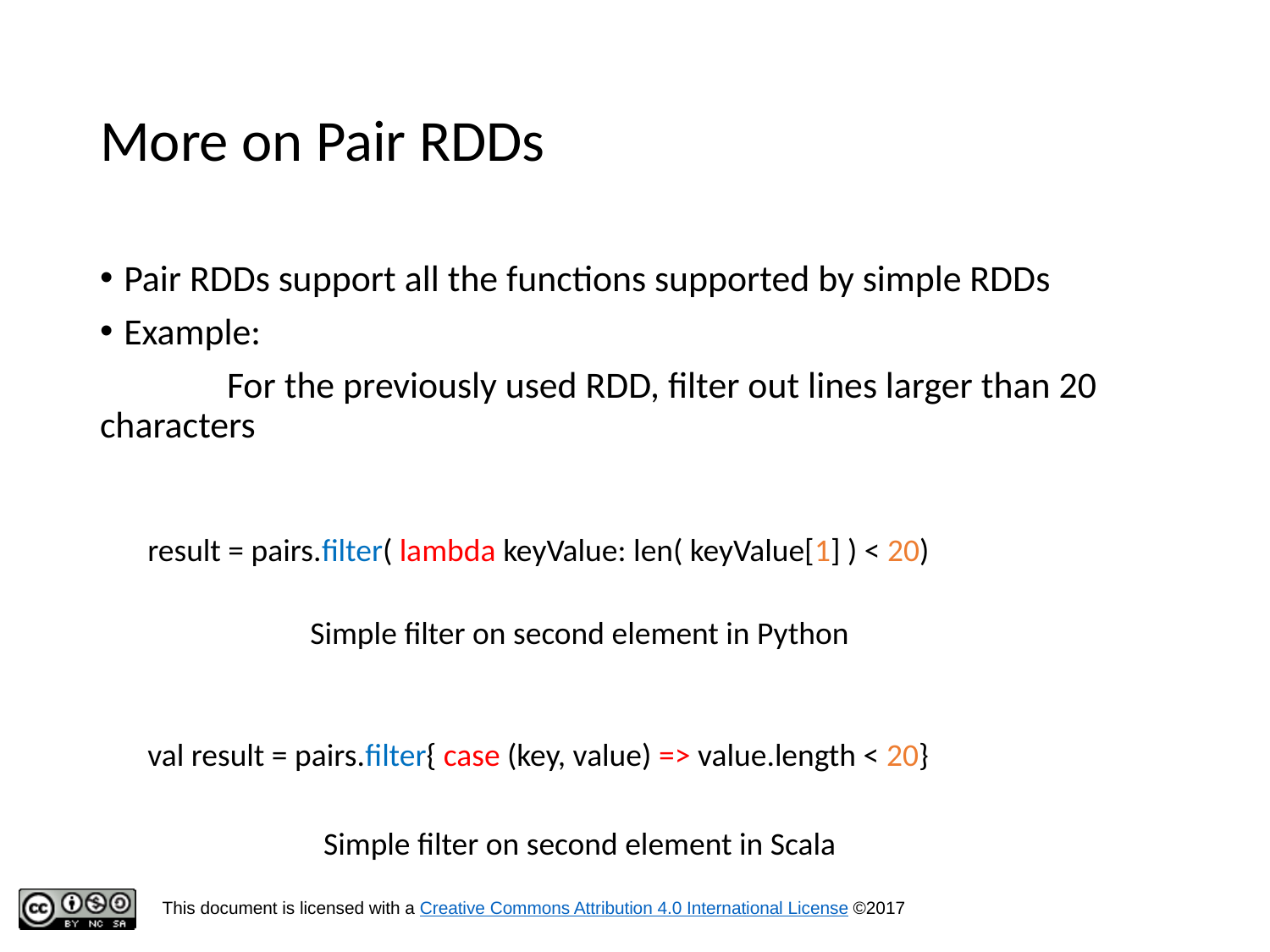

# More on Pair RDDs
Pair RDDs support all the functions supported by simple RDDs
Example:
	For the previously used RDD, filter out lines larger than 20 	characters

result = pairs.filter( lambda keyValue: len( keyValue[1] ) < 20)

val result = pairs.filter{ case (key, value) => value.length < 20}
Simple filter on second element in Python
Simple filter on second element in Scala